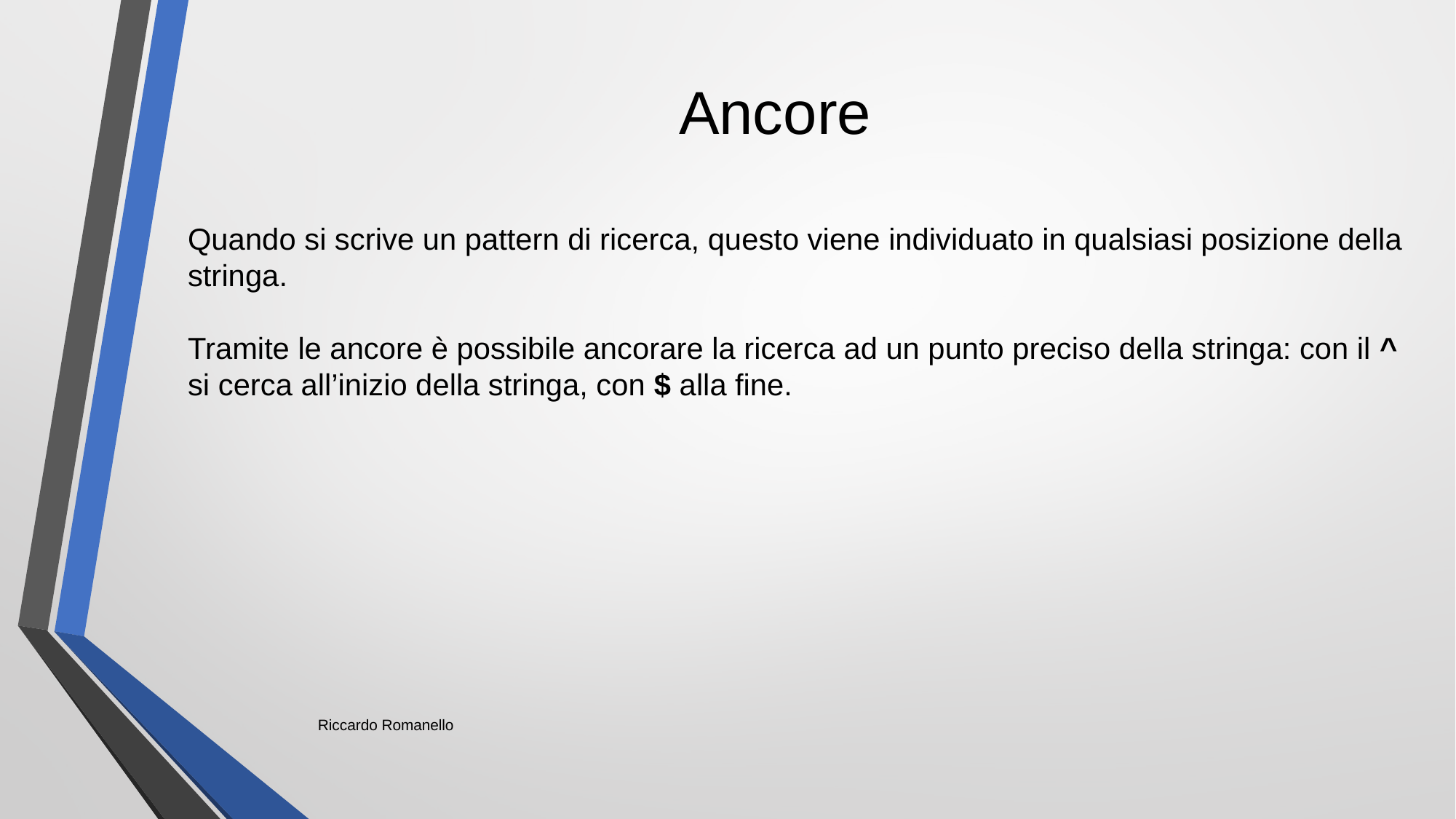

# Ancore
Quando si scrive un pattern di ricerca, questo viene individuato in qualsiasi posizione della stringa.

Tramite le ancore è possibile ancorare la ricerca ad un punto preciso della stringa: con il ^ si cerca all’inizio della stringa, con $ alla fine.
Riccardo Romanello